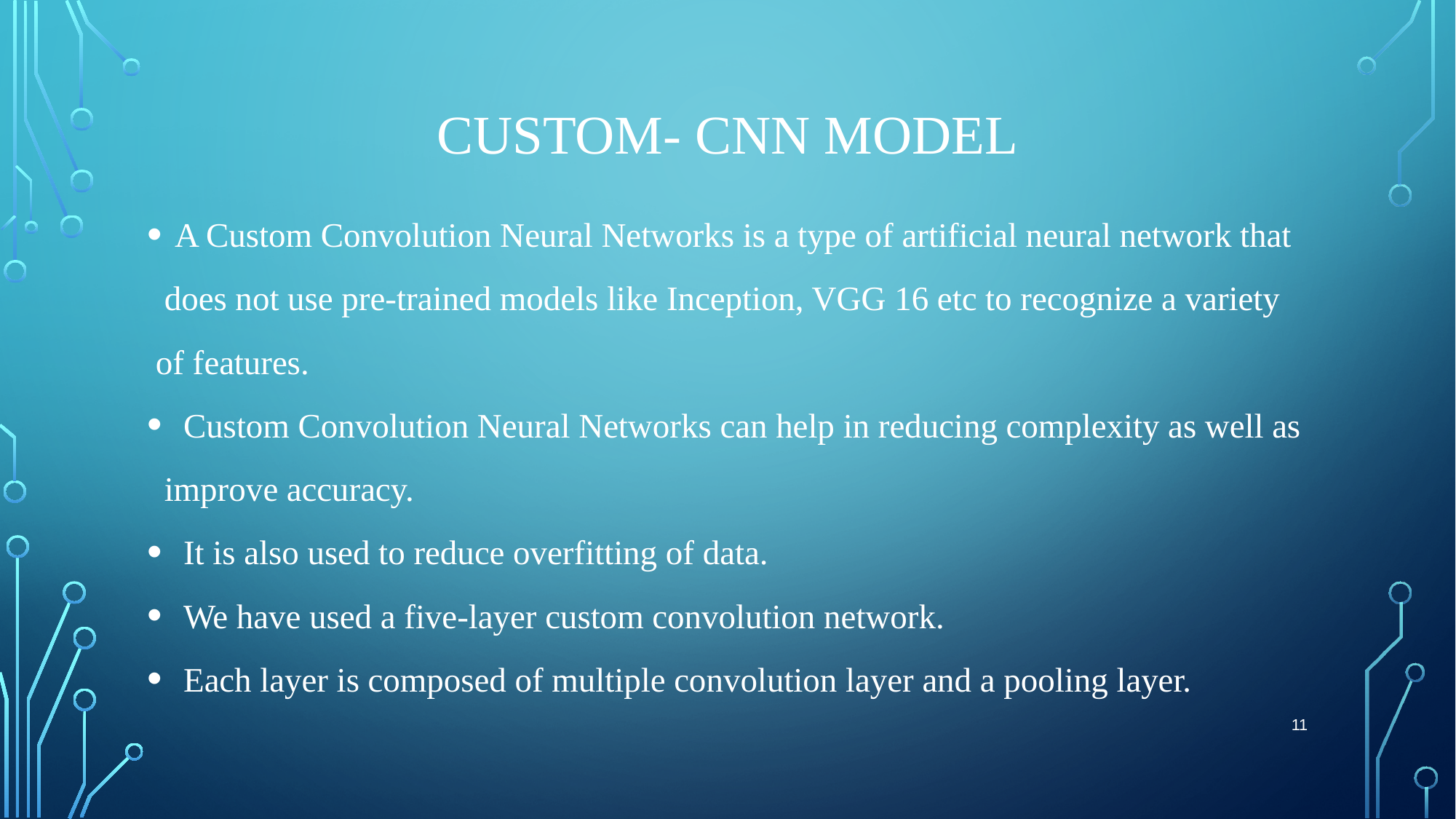

# Custom- CNN Model
A Custom Convolution Neural Networks is a type of artificial neural network that
  does not use pre-trained models like Inception, VGG 16 etc to recognize a variety
 of features.
 Custom Convolution Neural Networks can help in reducing complexity as well as
  improve accuracy.
 It is also used to reduce overfitting of data.
 We have used a five-layer custom convolution network.
 Each layer is composed of multiple convolution layer and a pooling layer.
11